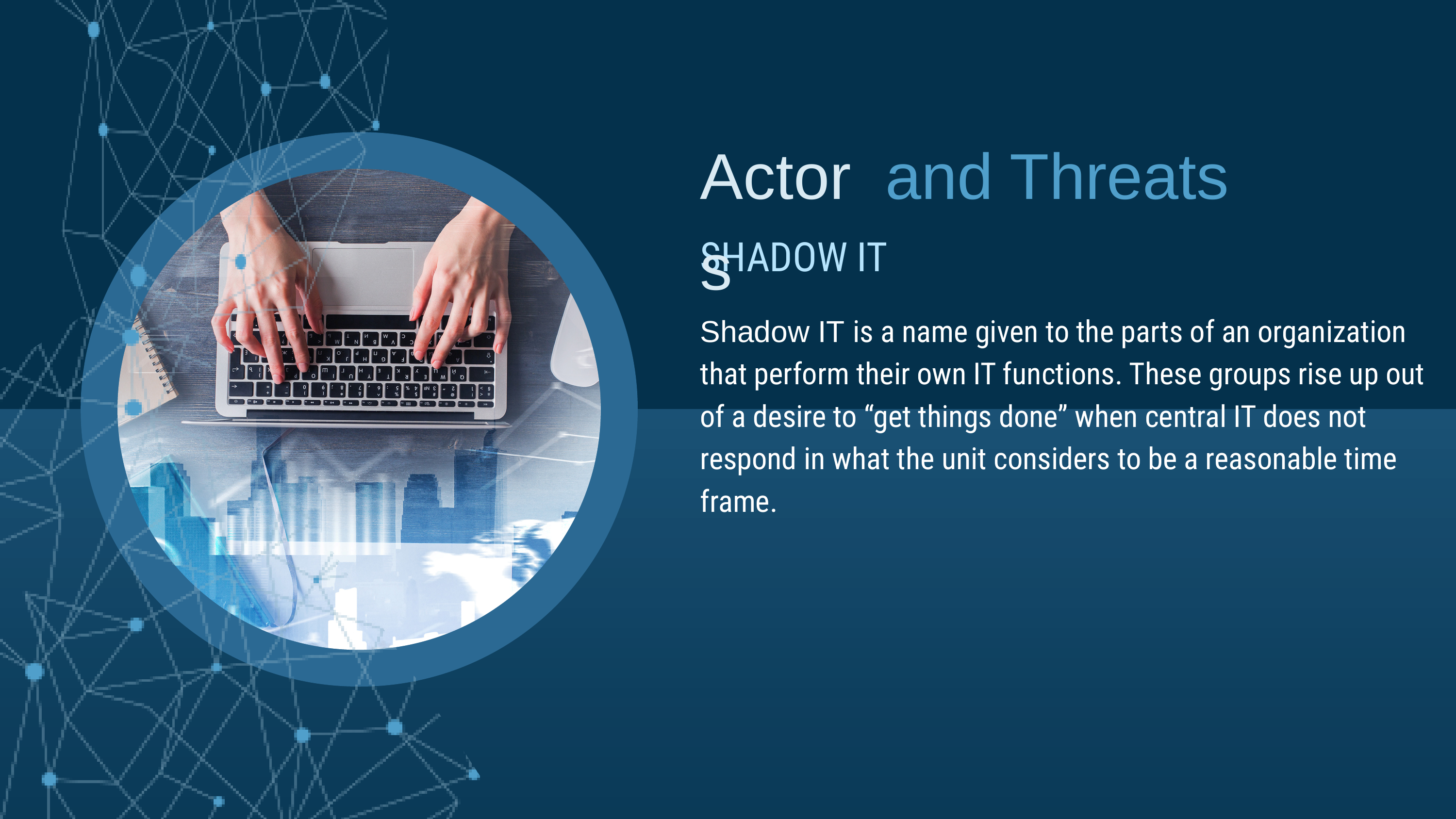

Actors
and Threats

SHADOW IT
Shadow IT is a name given to the parts of an organization that perform their own IT functions. These groups rise up out of a desire to “get things done” when central IT does not respond in what the unit considers to be a reasonable time frame.